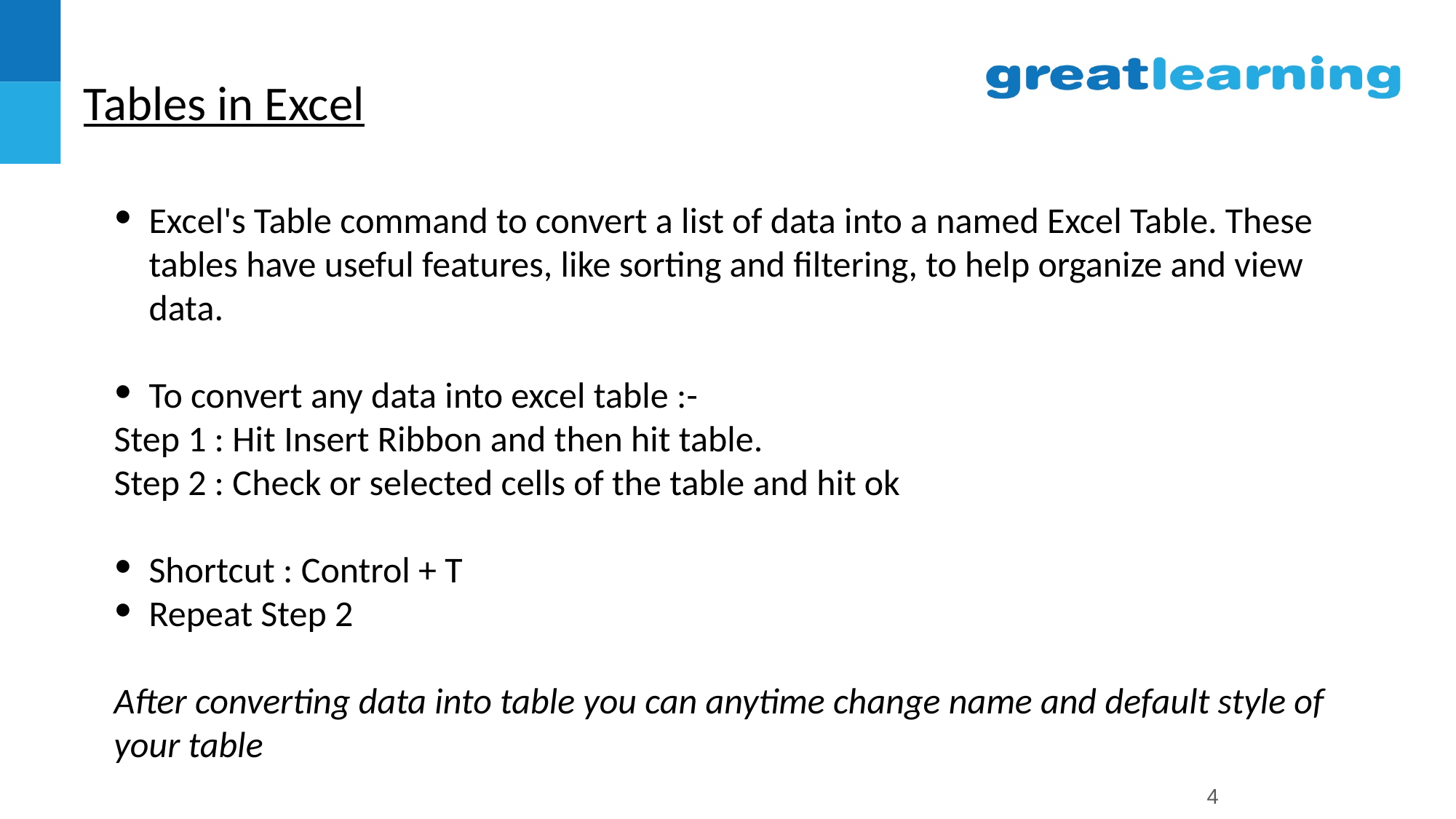

# Tables in Excel
Excel's Table command to convert a list of data into a named Excel Table. These tables have useful features, like sorting and filtering, to help organize and view data.

To convert any data into excel table :-
Step 1 : Hit Insert Ribbon and then hit table.
Step 2 : Check or selected cells of the table and hit ok

Shortcut : Control + T
Repeat Step 2

After converting data into table you can anytime change name and default style of your table

4